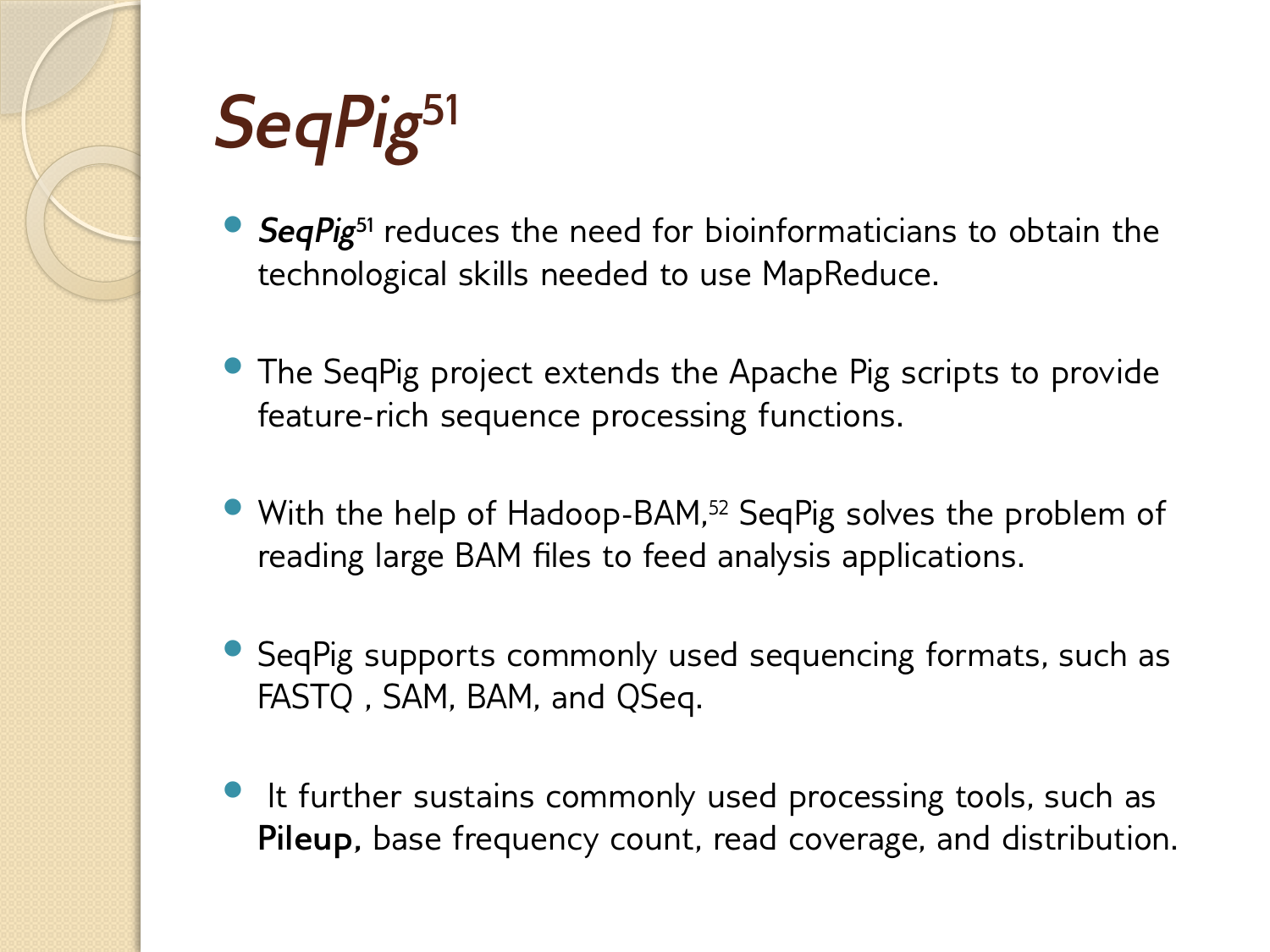

# SeqPig51
SeqPig51 reduces the need for bioinformaticians to obtain the technological skills needed to use MapReduce.

The SeqPig project extends the Apache Pig scripts to provide feature-rich sequence processing functions.

With the help of Hadoop-BAM,52 SeqPig solves the problem of reading large BAM files to feed analysis applications.

SeqPig supports commonly used sequencing formats, such as FASTQ , SAM, BAM, and QSeq.

 It further sustains commonly used processing tools, such as Pileup, base frequency count, read coverage, and distribution.